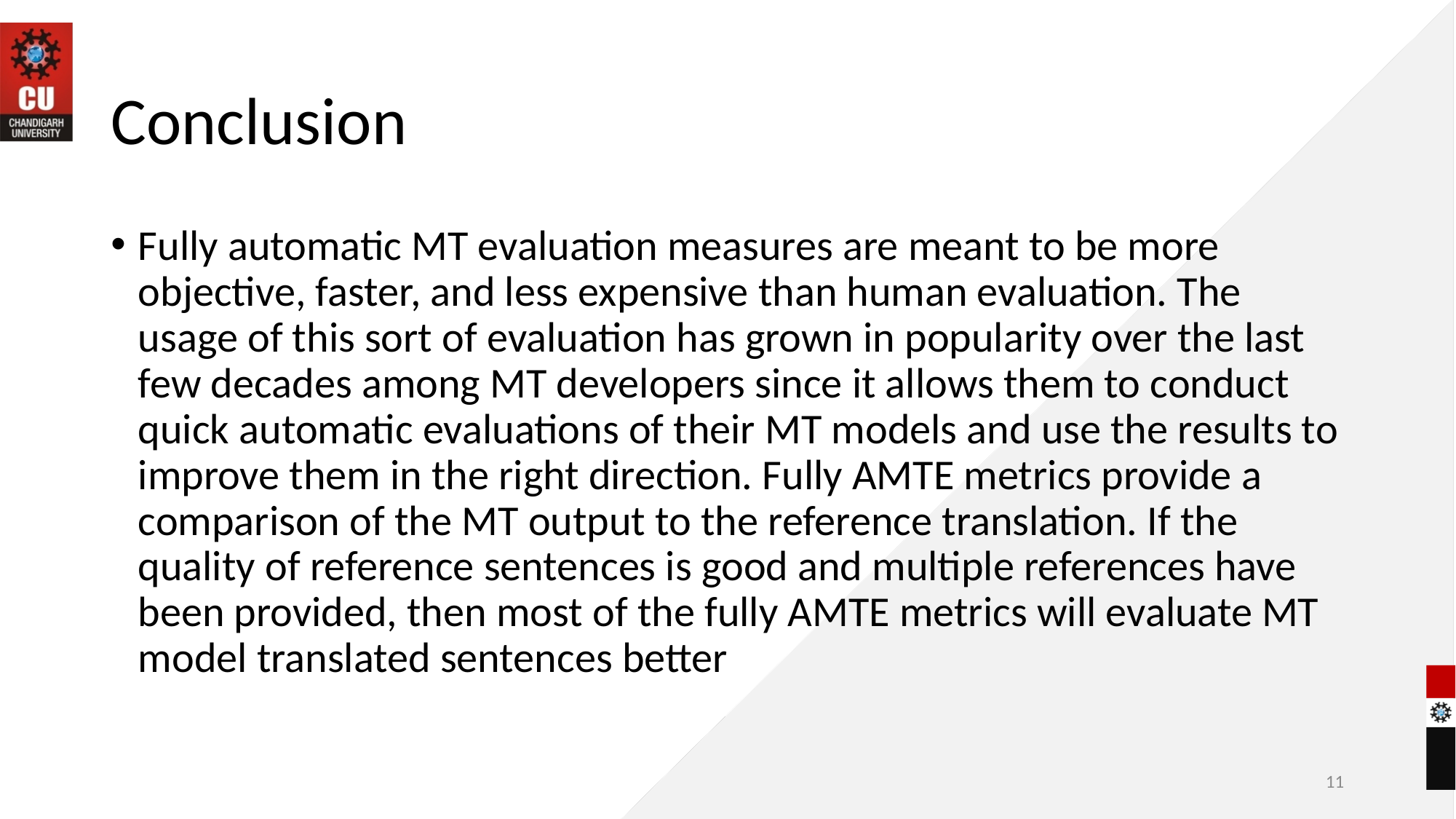

# Conclusion
Fully automatic MT evaluation measures are meant to be more objective, faster, and less expensive than human evaluation. The usage of this sort of evaluation has grown in popularity over the last few decades among MT developers since it allows them to conduct quick automatic evaluations of their MT models and use the results to improve them in the right direction. Fully AMTE metrics provide a comparison of the MT output to the reference translation. If the quality of reference sentences is good and multiple references have been provided, then most of the fully AMTE metrics will evaluate MT model translated sentences better
11